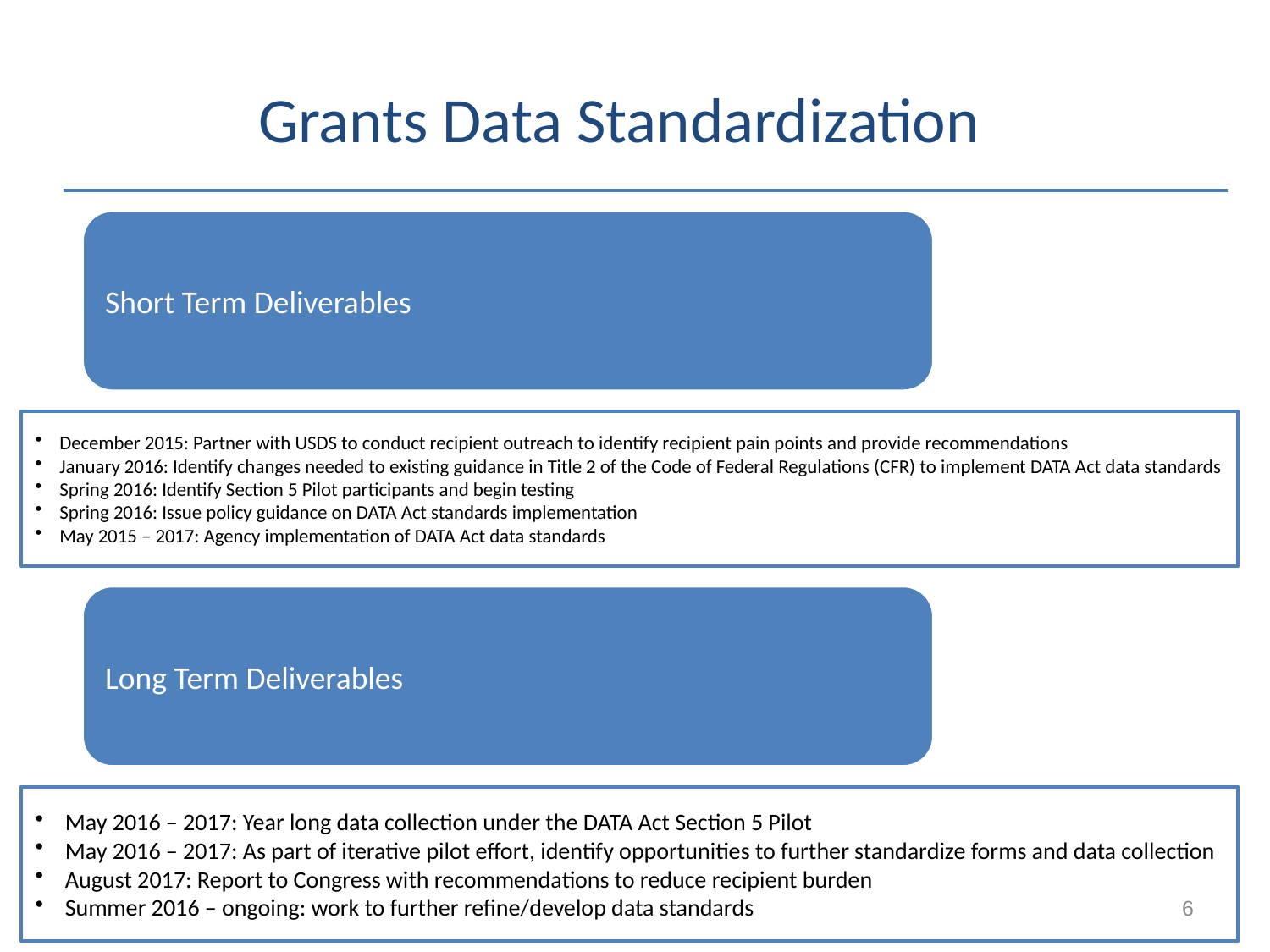

# Grants Data Standardization
Short Term Deliverables
Long Term Deliverables
January 2016: Identify changes needed to existing guidance in Title 2 of the Code of Federal Regulations (CFR) to implement DATA Act data standards
May 2015 – 2017: Agency implementation of DATA Act data standards
Spring 2016: Issue policy guidance on DATA Act standards implementation
Spring 2016: Identify Section 5 Pilot participants and begin testing
May 2016 – 2017: Year long data collection under the DATA Act Section 5 Pilot
August 2017: Report to Congress with recommendations to reduce recipient burden
May 2016 – 2017: As part of iterative pilot effort, identify opportunities to further standardize forms and data collection
Summer 2016 – ongoing: work to further refine/develop data standards
December 2015: Partner with USDS to conduct recipient outreach to identify recipient pain points and provide recommendations
6